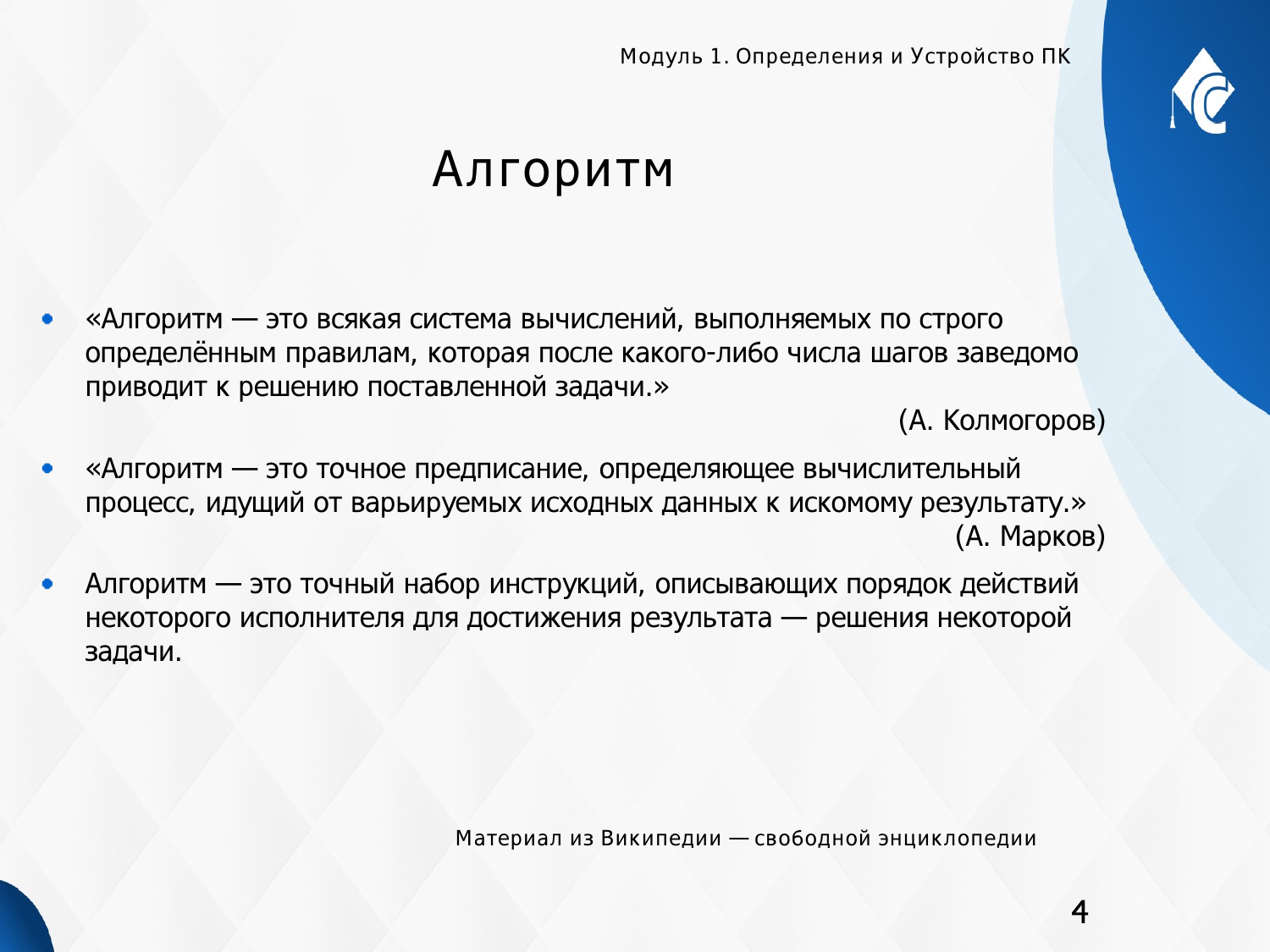

Модуль 1. Определения и Устройство ПК
# Алгоритм
«Алгоритм — это всякая система вычислений, выполняемых по строго определённым правилам, которая после какого-либо числа шагов заведомо приводит к решению поставленной задачи.»
(А. Колмогоров)
«Алгоритм — это точное предписание, определяющее вычислительный процесс, идущий от варьируемых исходных данных к искомому результату.»
(А. Марков)
Алгоритм — это точный набор инструкций, описывающих порядок действий некоторого исполнителя для достижения результата — решения некоторой задачи.
Материал из Википедии — свободной энциклопедии
4